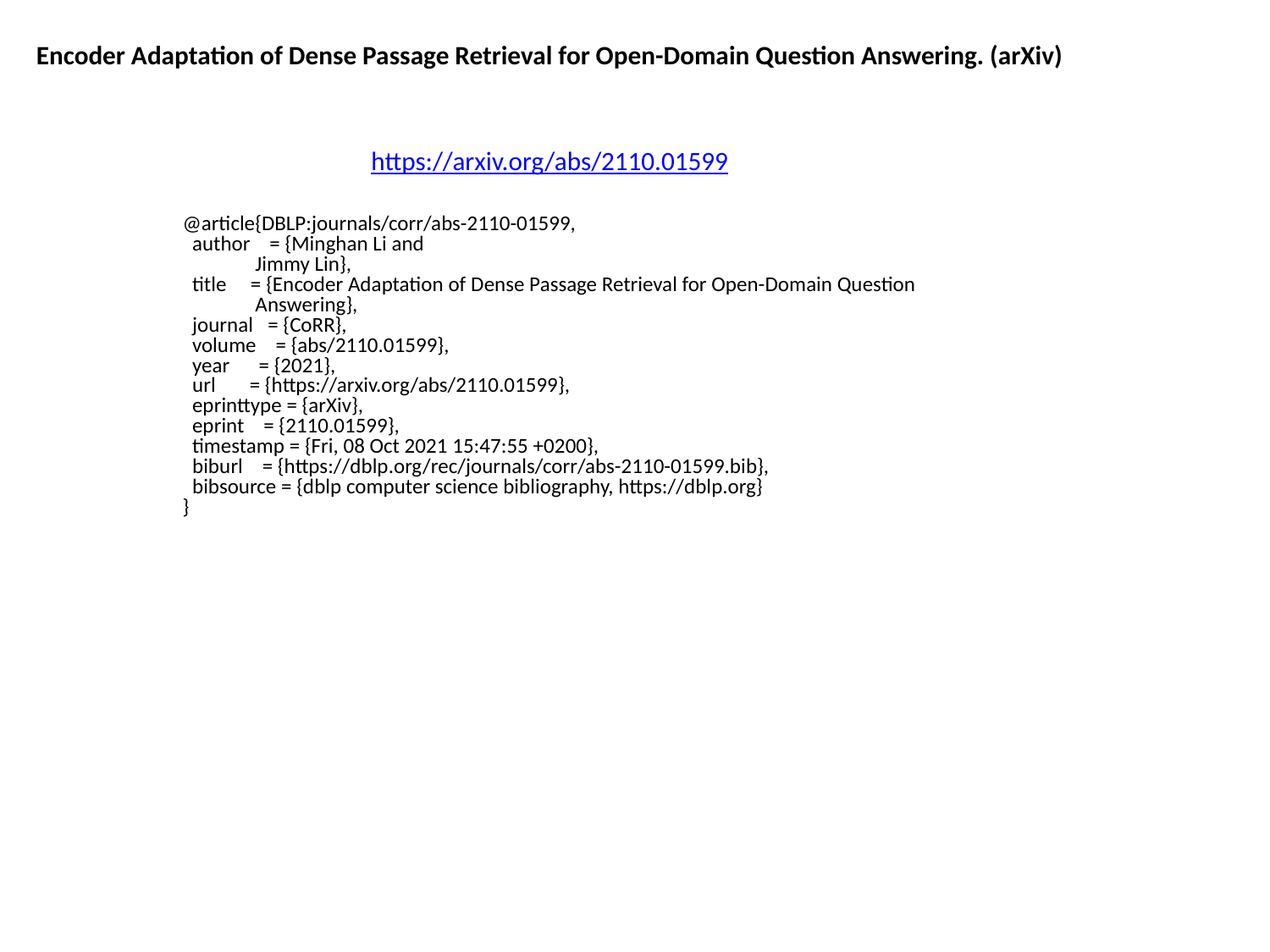

Encoder Adaptation of Dense Passage Retrieval for Open-Domain Question Answering. (arXiv)

https://arxiv.org/abs/2110.01599

@article{DBLP:journals/corr/abs-2110-01599,
  author    = {Minghan Li and
               Jimmy Lin},
  title     = {Encoder Adaptation of Dense Passage Retrieval for Open-Domain Question
               Answering},
  journal   = {CoRR},
  volume    = {abs/2110.01599},
  year      = {2021},
  url       = {https://arxiv.org/abs/2110.01599},
  eprinttype = {arXiv},
  eprint    = {2110.01599},
  timestamp = {Fri, 08 Oct 2021 15:47:55 +0200},
  biburl    = {https://dblp.org/rec/journals/corr/abs-2110-01599.bib},
  bibsource = {dblp computer science bibliography, https://dblp.org}
}